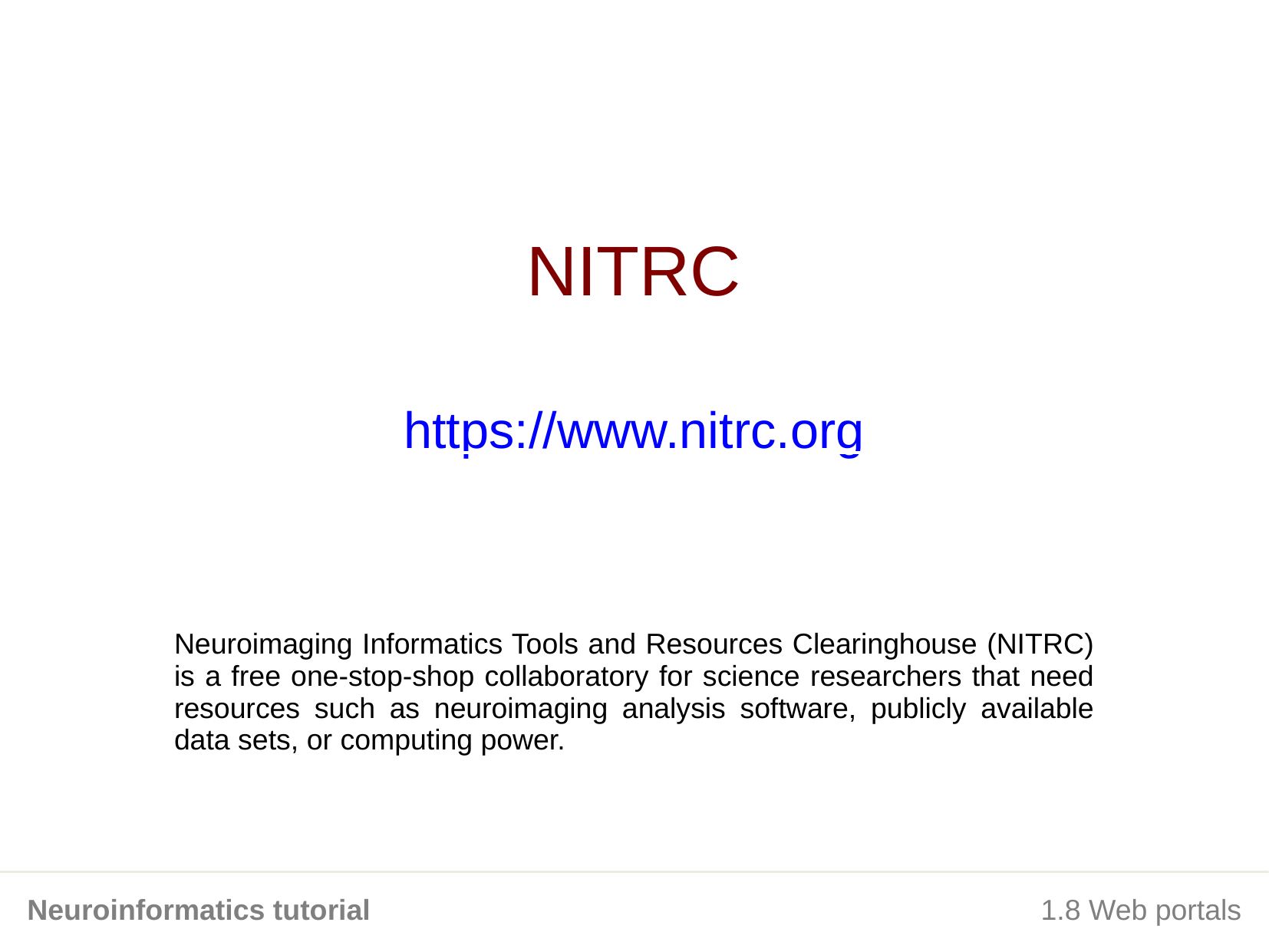

NITRC
https://www.nitrc.org
Neuroimaging Informatics Tools and Resources Clearinghouse (NITRC) is a free one-stop-shop collaboratory for science researchers that need resources such as neuroimaging analysis software, publicly available data sets, or computing power.

Neuroinformatics tutorial
1.8 Web portals